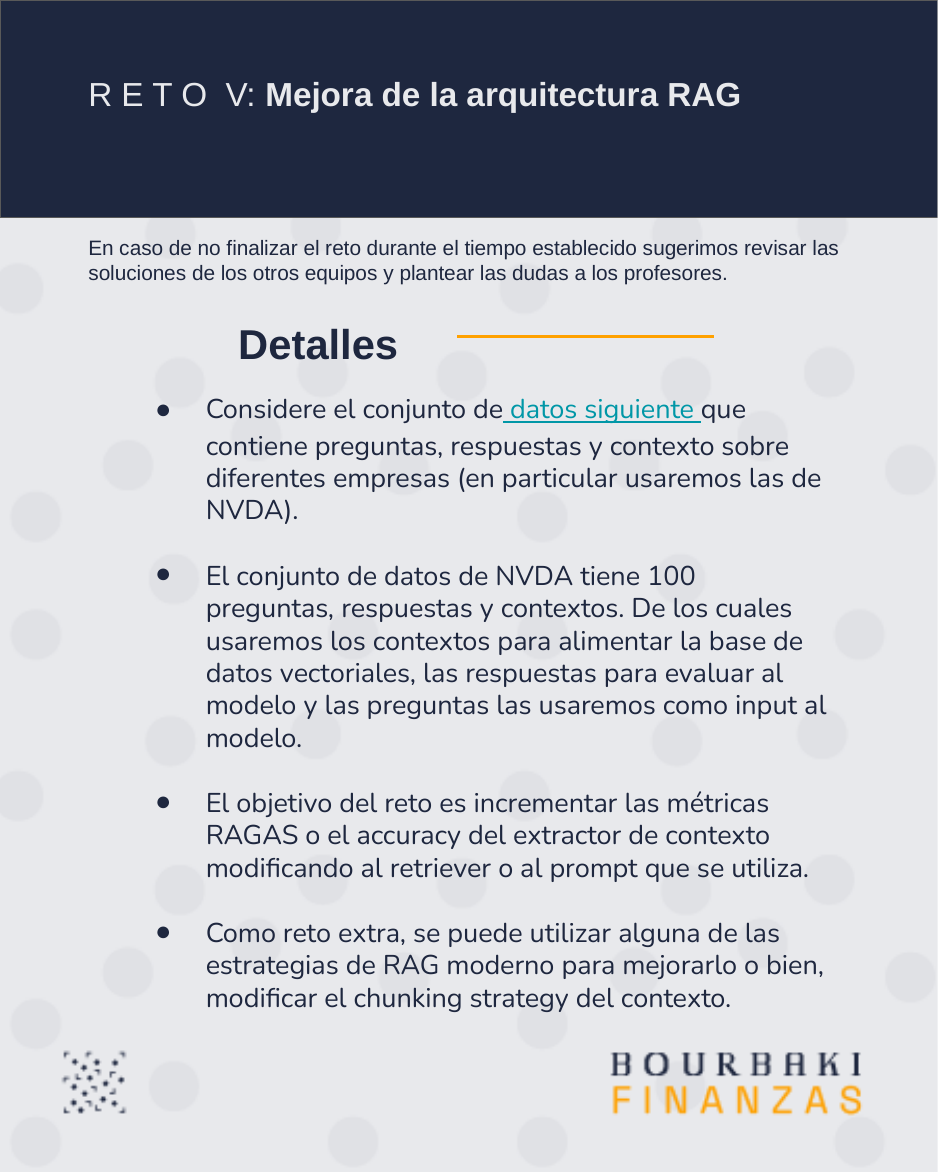

R E T O  V: Mejora de la arquitectura RAG
En caso de no finalizar el reto durante el tiempo establecido sugerimos revisar las soluciones de los otros equipos y plantear las dudas a los profesores.
Detalles
Considere el conjunto de datos siguiente que contiene preguntas, respuestas y contexto sobre diferentes empresas (en particular usaremos las de NVDA).
El conjunto de datos de NVDA tiene 100 preguntas, respuestas y contextos. De los cuales usaremos los contextos para alimentar la base de datos vectoriales, las respuestas para evaluar al modelo y las preguntas las usaremos como input al modelo.
El objetivo del reto es incrementar las métricas RAGAS o el accuracy del extractor de contexto modificando al retriever o al prompt que se utiliza.

Como reto extra, se puede utilizar alguna de las estrategias de RAG moderno para mejorarlo o bien, modificar el chunking strategy del contexto.